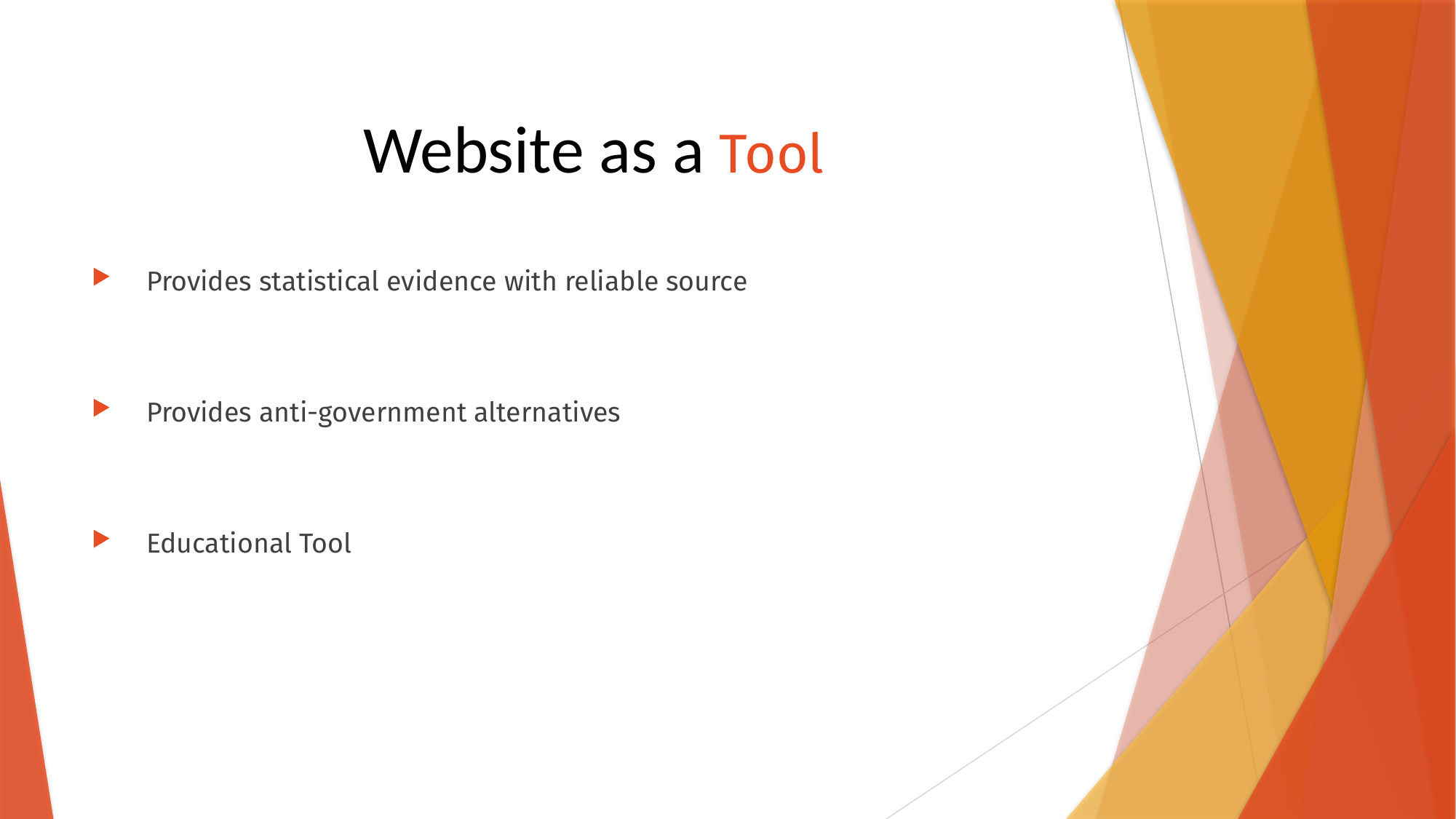

# Website as a Tool
Provides statistical evidence with reliable source

Provides anti-government alternatives

Educational Tool